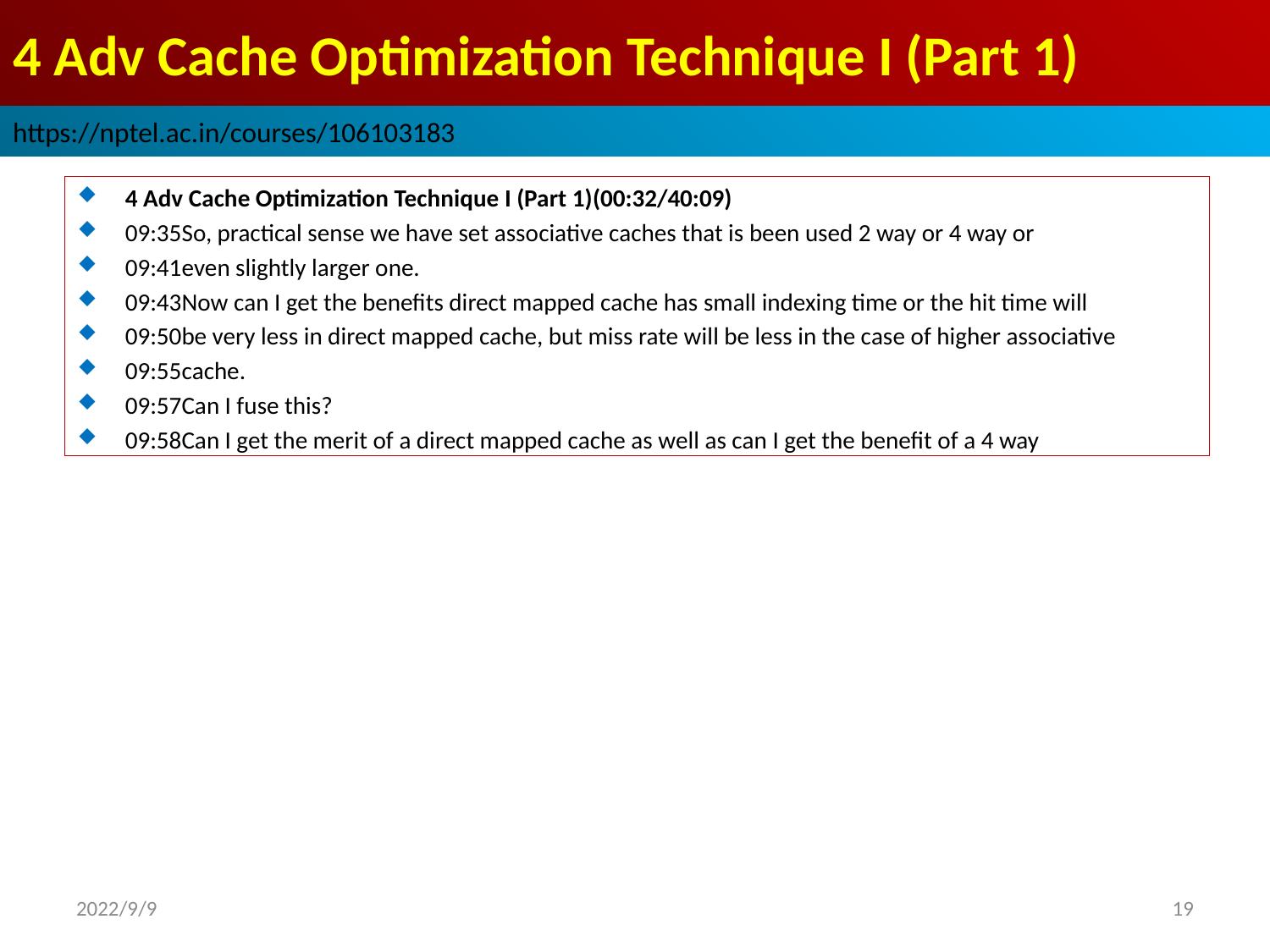

# 4 Adv Cache Optimization Technique I (Part 1)
https://nptel.ac.in/courses/106103183
4 Adv Cache Optimization Technique I (Part 1)(00:32/40:09)
09:35So, practical sense we have set associative caches that is been used 2 way or 4 way or
09:41even slightly larger one.
09:43Now can I get the benefits direct mapped cache has small indexing time or the hit time will
09:50be very less in direct mapped cache, but miss rate will be less in the case of higher associative
09:55cache.
09:57Can I fuse this?
09:58Can I get the merit of a direct mapped cache as well as can I get the benefit of a 4 way
2022/9/9
19